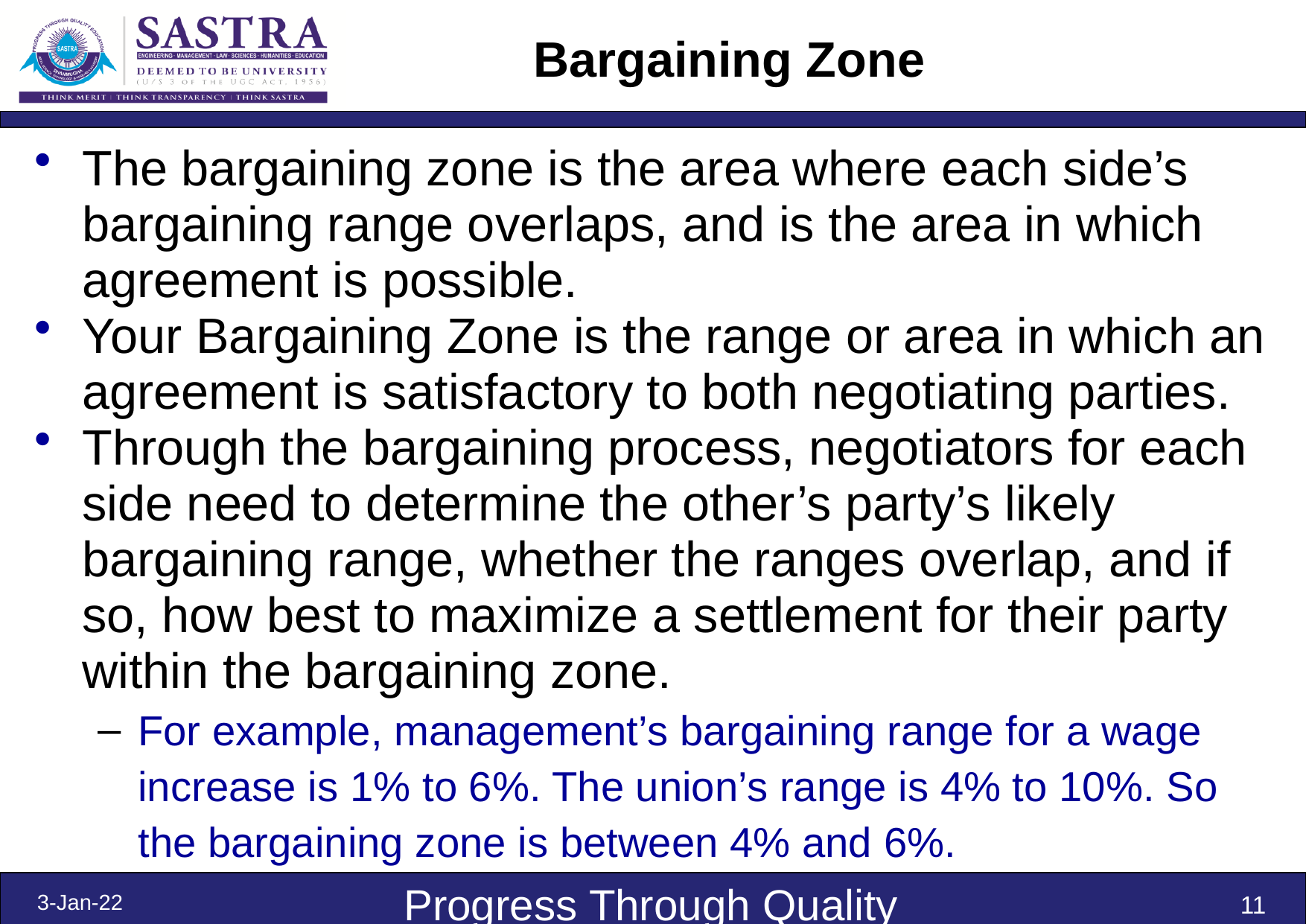

# Bargaining Zone
The bargaining zone is the area where each side’s bargaining range overlaps, and is the area in which agreement is possible.
Your Bargaining Zone is the range or area in which an agreement is satisfactory to both negotiating parties.
Through the bargaining process, negotiators for each side need to determine the other’s party’s likely bargaining range, whether the ranges overlap, and if so, how best to maximize a settlement for their party within the bargaining zone.
For example, management’s bargaining range for a wage increase is 1% to 6%. The union’s range is 4% to 10%. So the bargaining zone is between 4% and 6%.
3-Jan-22
11